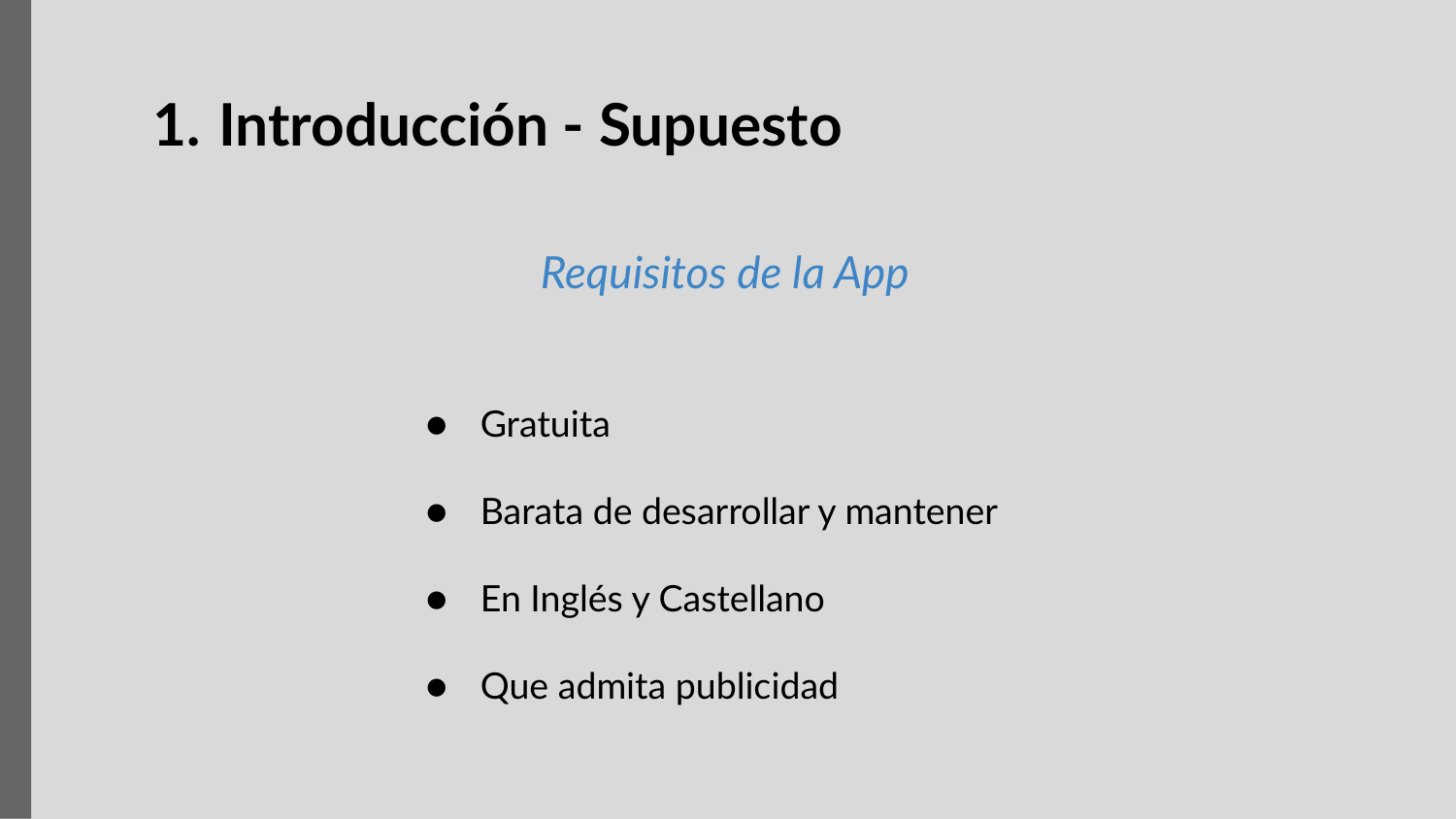

Introducción - Supuesto
Requisitos de la App
Gratuita

Barata de desarrollar y mantener

En Inglés y Castellano

Que admita publicidad